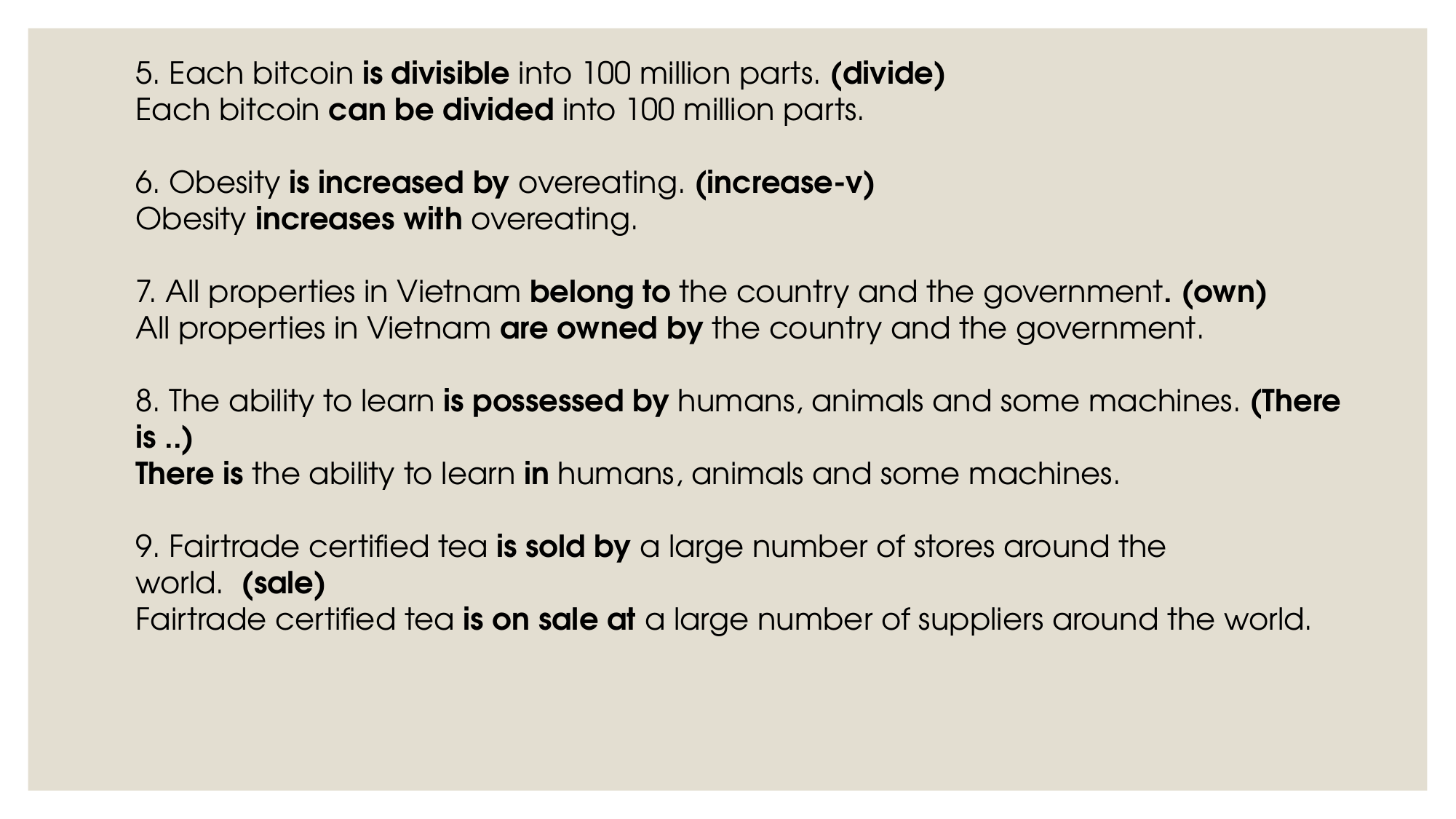

5. Each bitcoin is divisible into 100 million parts. (divide)
Each bitcoin can be divided into 100 million parts.

6. Obesity is increased by overeating. (increase-v)
Obesity increases with overeating.

7. All properties in Vietnam belong to the country and the government. (own)
All properties in Vietnam are owned by the country and the government.

8. The ability to learn is possessed by humans, animals and some machines. (There is ..)
There is the ability to learn in humans, animals and some machines.

9. Fairtrade certified tea is sold by a large number of stores around the world.  (sale)
Fairtrade certified tea is on sale at a large number of suppliers around the world.